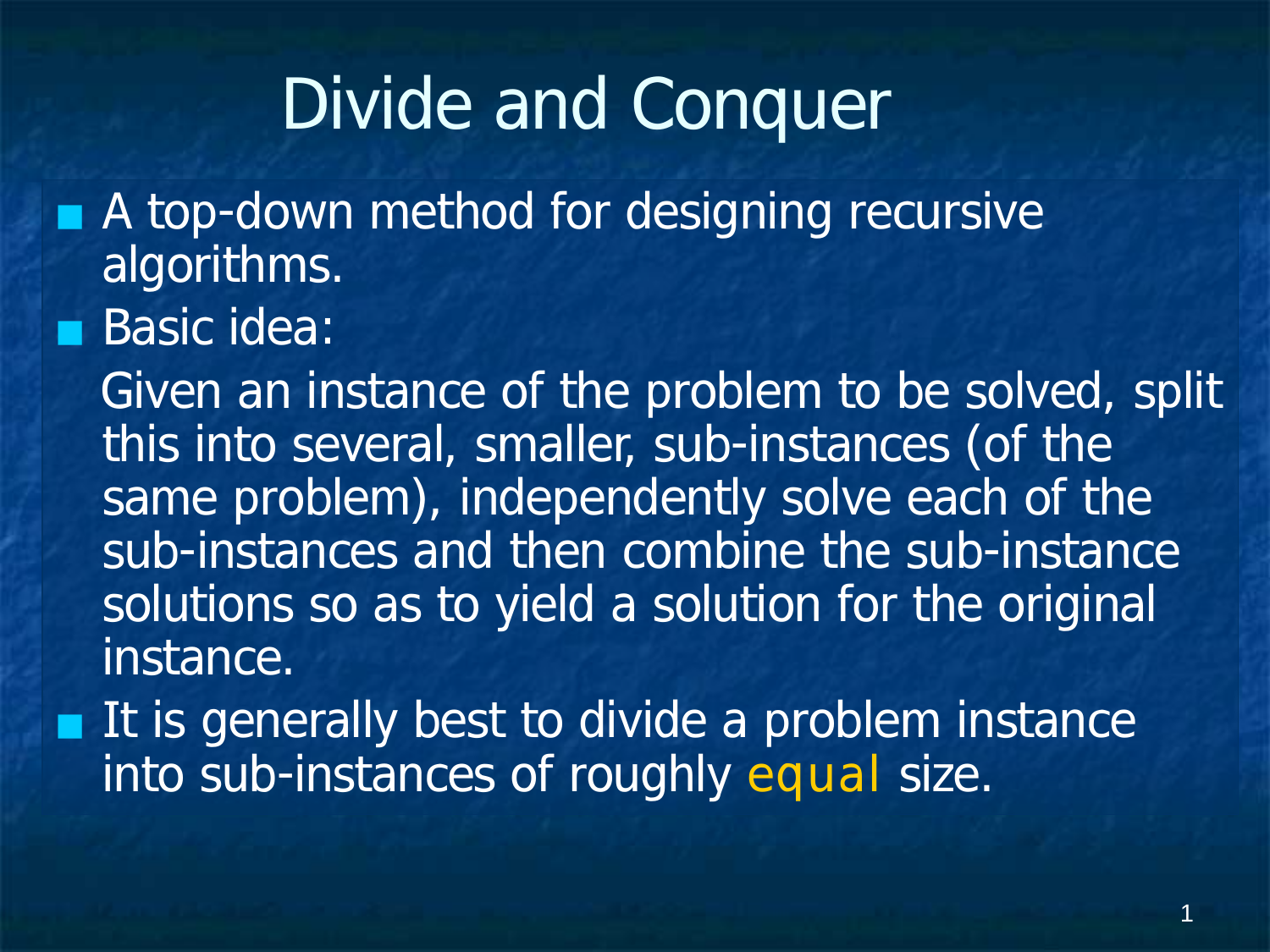

# Divide and Conquer
A top-down method for designing recursive algorithms.
Basic idea:
   Given an instance of the problem to be solved, split this into several, smaller, sub-instances (of the same problem), independently solve each of the sub-instances and then combine the sub-instance solutions so as to yield a solution for the original instance.
It is generally best to divide a problem instance into sub-instances of roughly equal size.
1